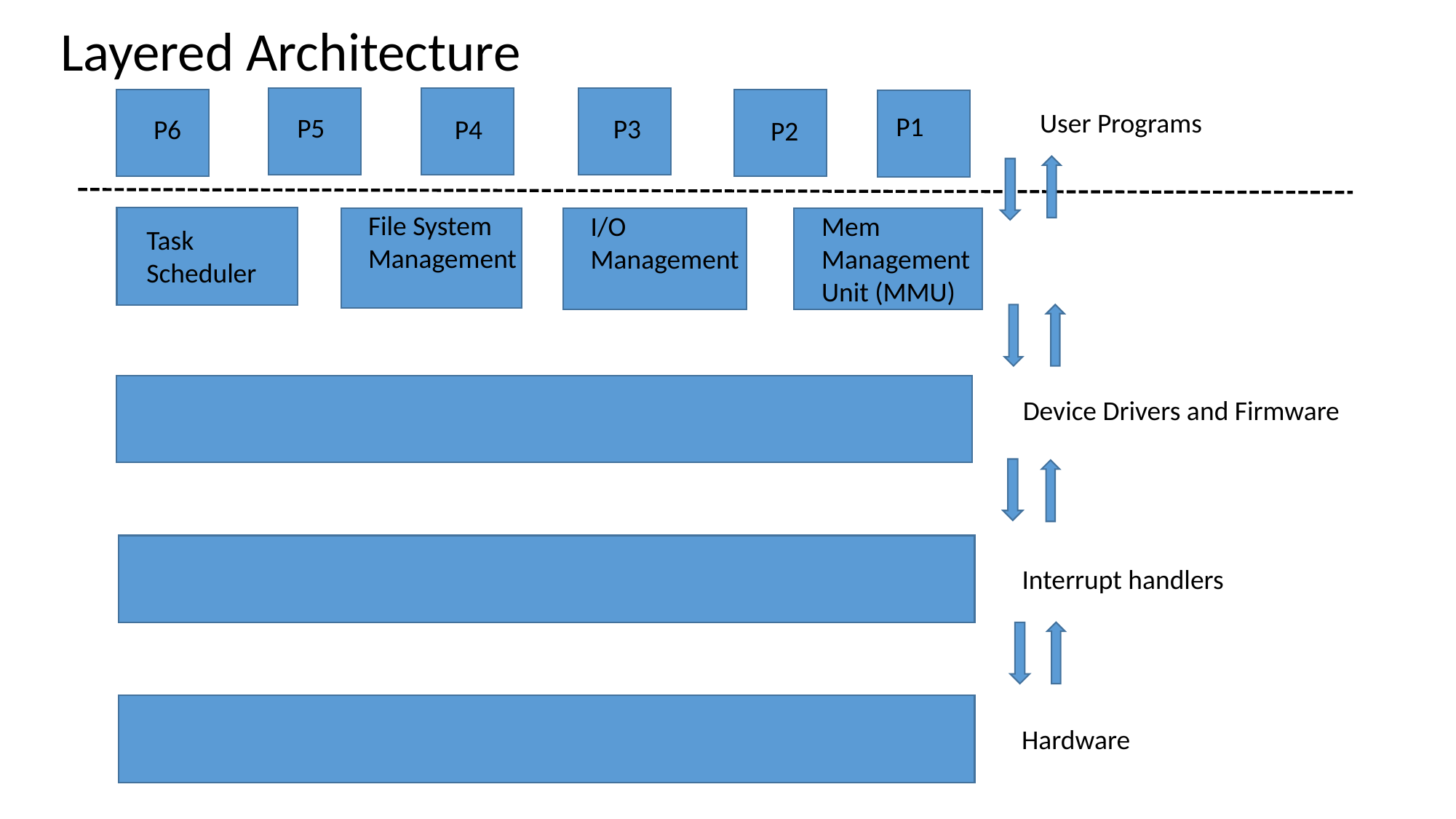

# Layered Architecture

User Programs
P1
P5
P3
P6
P4
P2

File System
Management
Mem
Management
Unit (MMU)
I/O
Management

Task
Scheduler

Device Drivers and Firmware

Interrupt handlers

Hardware